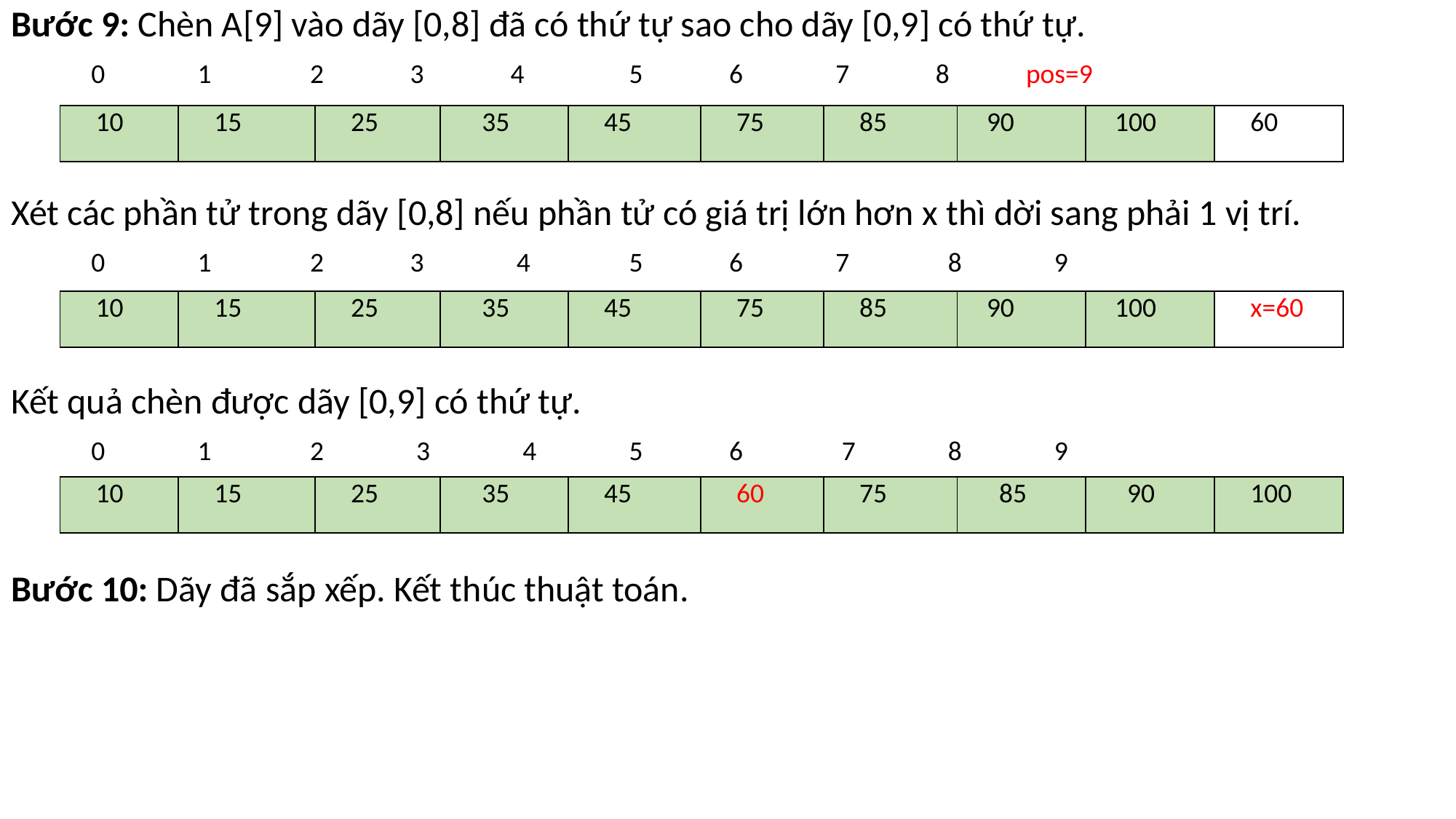

Bước 9: Chèn A[9] vào dãy [0,8] đã có thứ tự sao cho dãy [0,9] có thứ tự.
             0               1                2              3              4                 5              6               7              8            pos=9

Xét các phần tử trong dãy [0,8] nếu phần tử có giá trị lớn hơn x thì dời sang phải 1 vị trí.
             0               1                2              3               4                5              6               7                8               9

Kết quả chèn được dãy [0,9] có thứ tự.
             0               1                2               3               4               5              6                7               8               9

Bước 10: Dãy đã sắp xếp. Kết thúc thuật toán.
| 10 | 15 | 25 | 35 | 45 | 75 | 85 | 90 | 100 | 60 |
| --- | --- | --- | --- | --- | --- | --- | --- | --- | --- |
| 10 | 15 | 25 | 35 | 45 | 75 | 85 | 90 | 100 | x=60 |
| --- | --- | --- | --- | --- | --- | --- | --- | --- | --- |
| 10 | 15 | 25 | 35 | 45 | 60 | 75 | 85 | 90 | 100 |
| --- | --- | --- | --- | --- | --- | --- | --- | --- | --- |
#